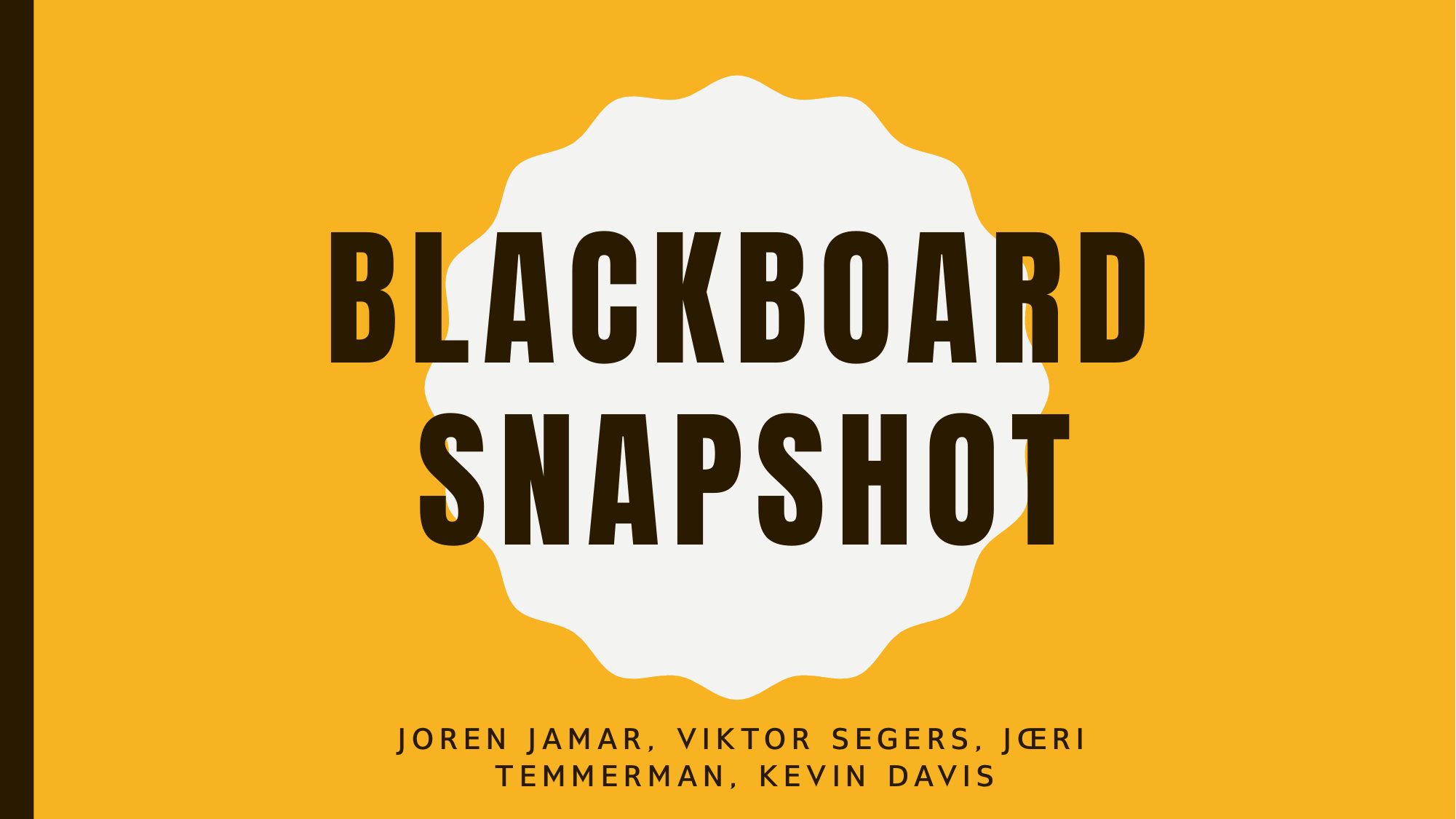

Blackboard Snapshot
Joren Jamar, Viktor Segers, Joeri Temmerman, Kevin Davis